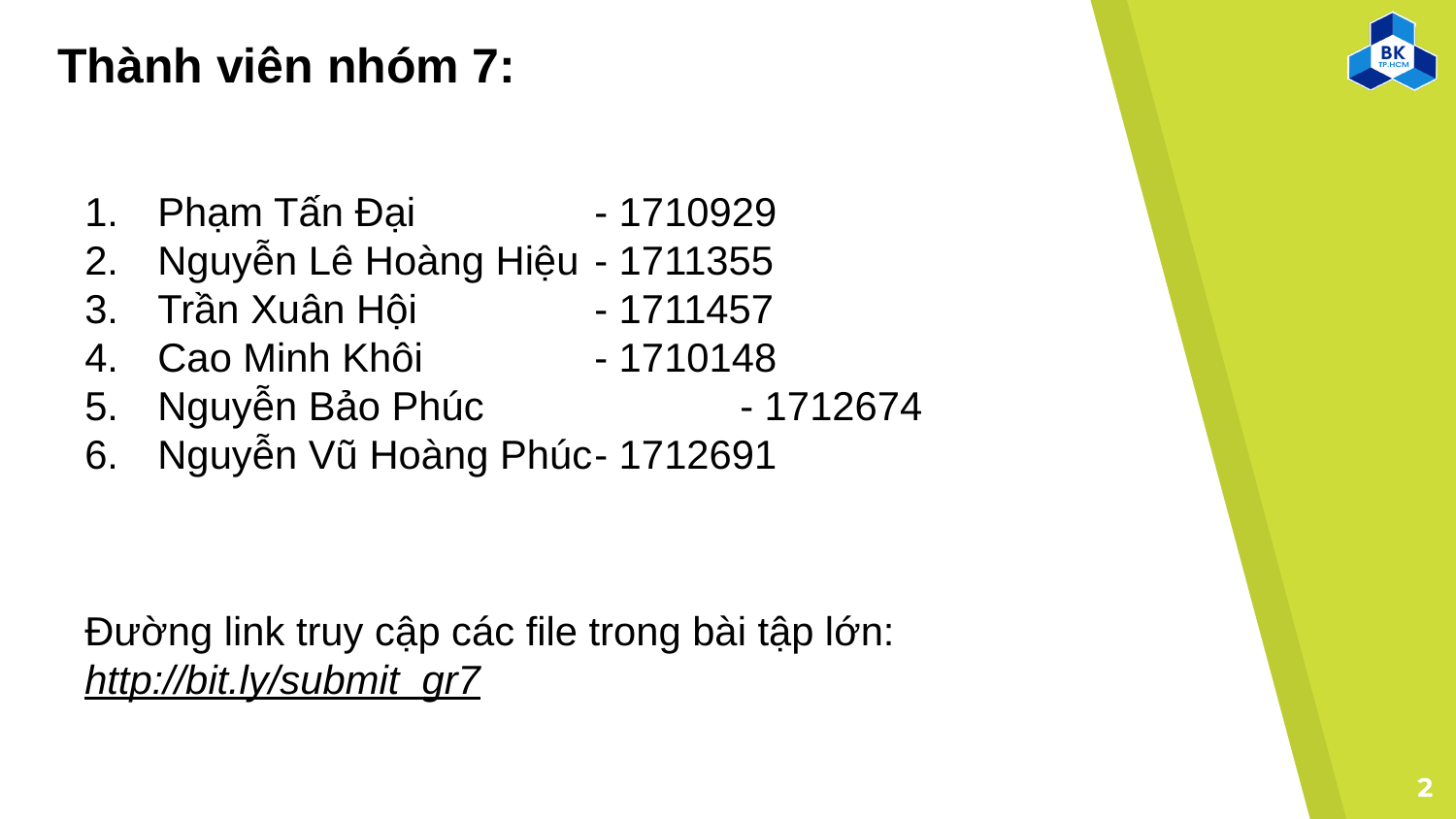

Thành viên nhóm 7:
Phạm Tấn Đại		- 1710929
Nguyễn Lê Hoàng Hiệu	- 1711355
Trần Xuân Hội		- 1711457
Cao Minh Khôi		- 1710148
Nguyễn Bảo Phúc		- 1712674
Nguyễn Vũ Hoàng Phúc	- 1712691

Đường link truy cập các file trong bài tập lớn:
http://bit.ly/submit_gr7
2